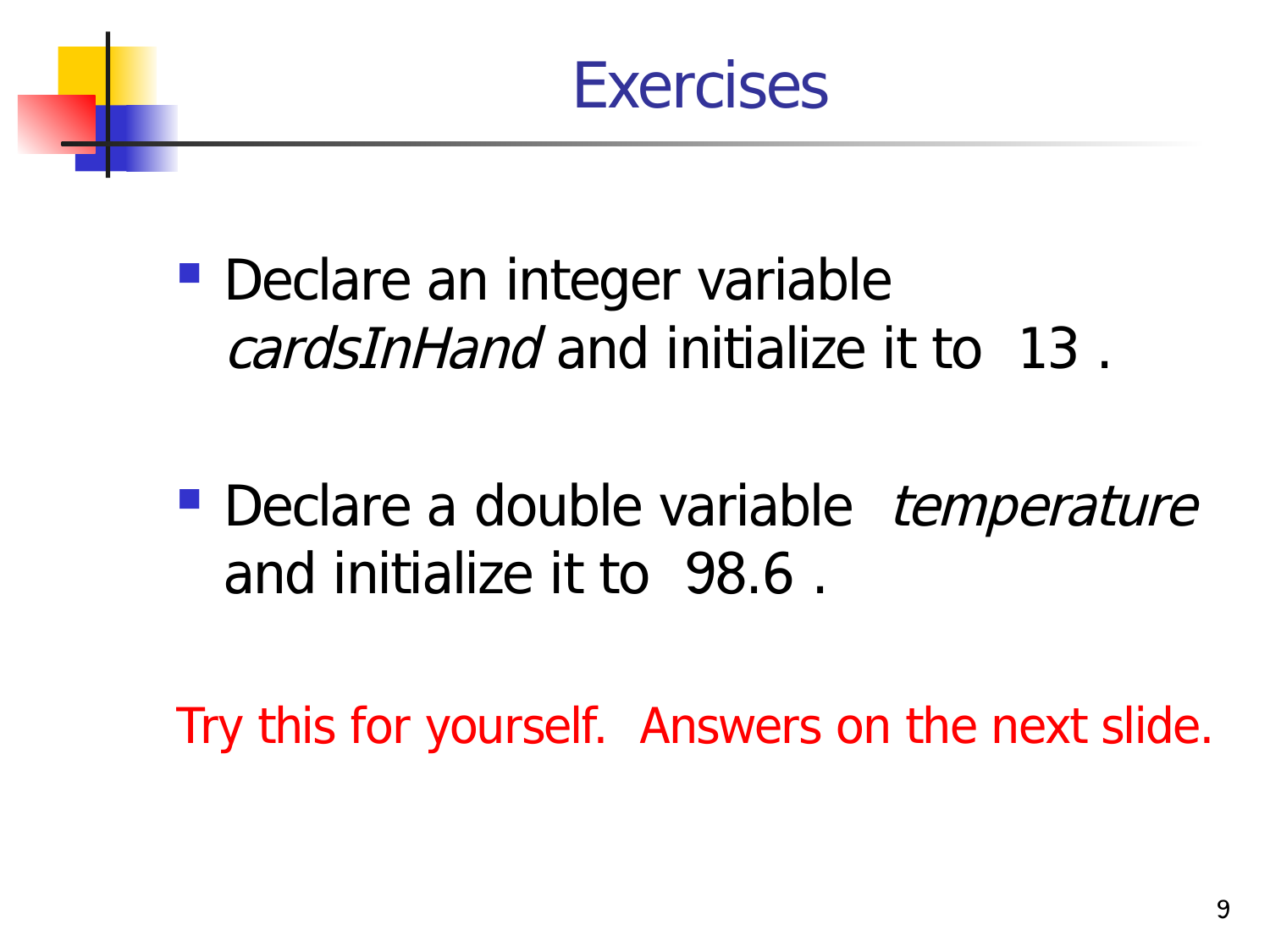

Exercises

Declare an integer variable  cardsInHand and initialize it to  13 .

Declare a double variable  temperature and initialize it to  98.6 .

Try this for yourself.  Answers on the next slide.

9